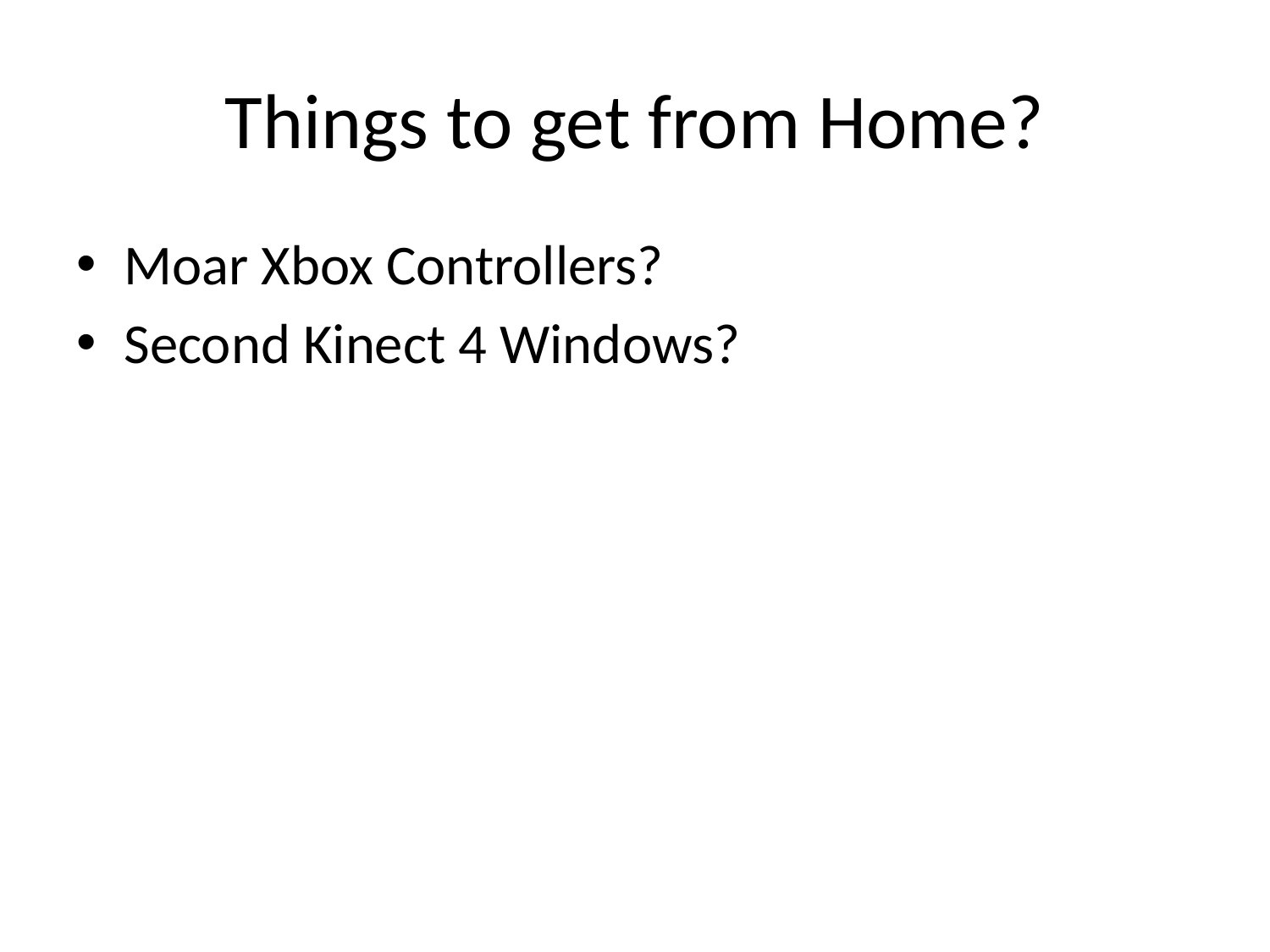

# Things to get from Home?
Moar Xbox Controllers?
Second Kinect 4 Windows?